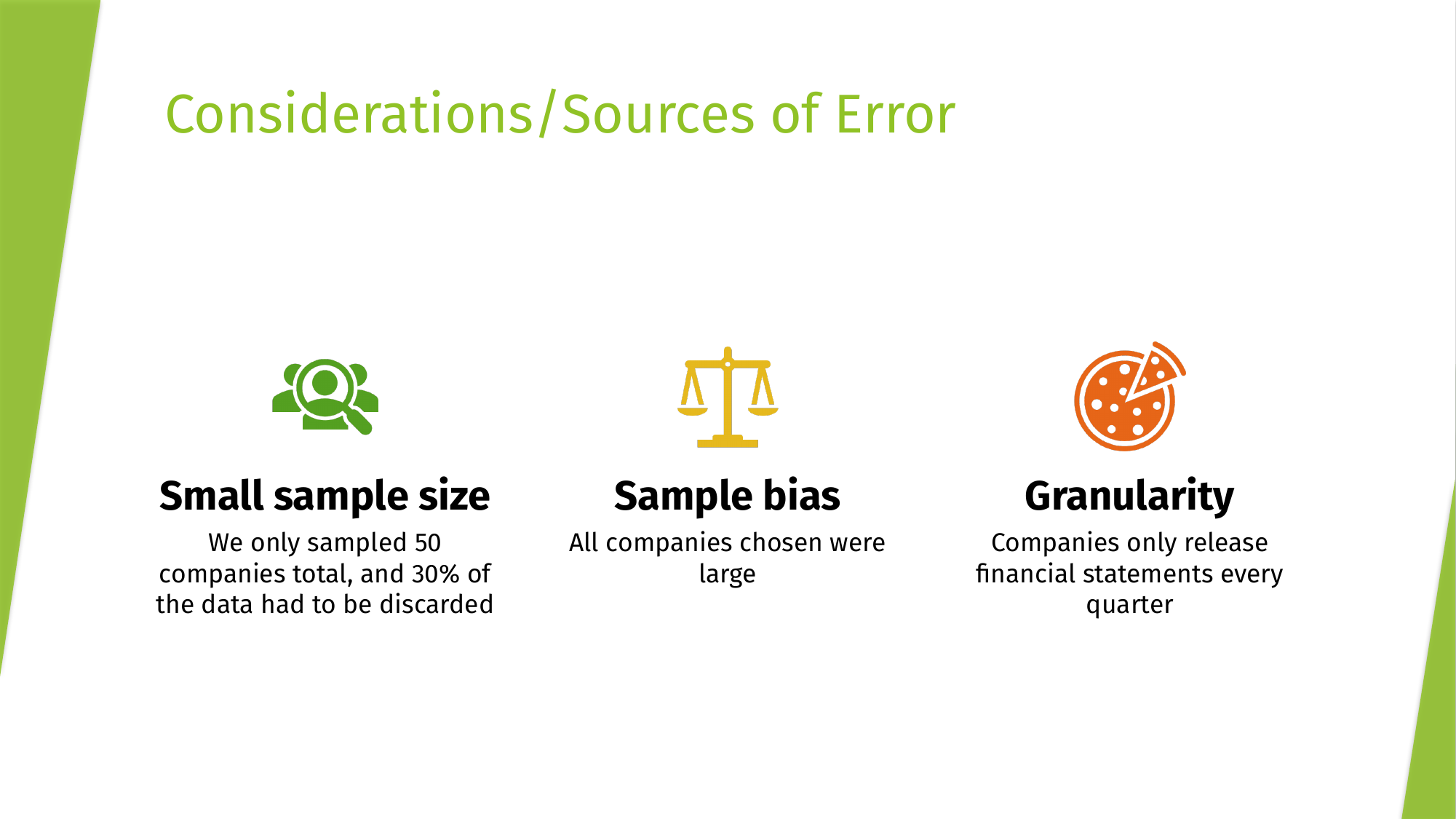

# Considerations/Sources of Error
Small sample size
We only sampled 50 companies total, and 30% of the data had to be discarded
Sample bias
All companies chosen were large
Granularity
Companies only release financial statements every quarter